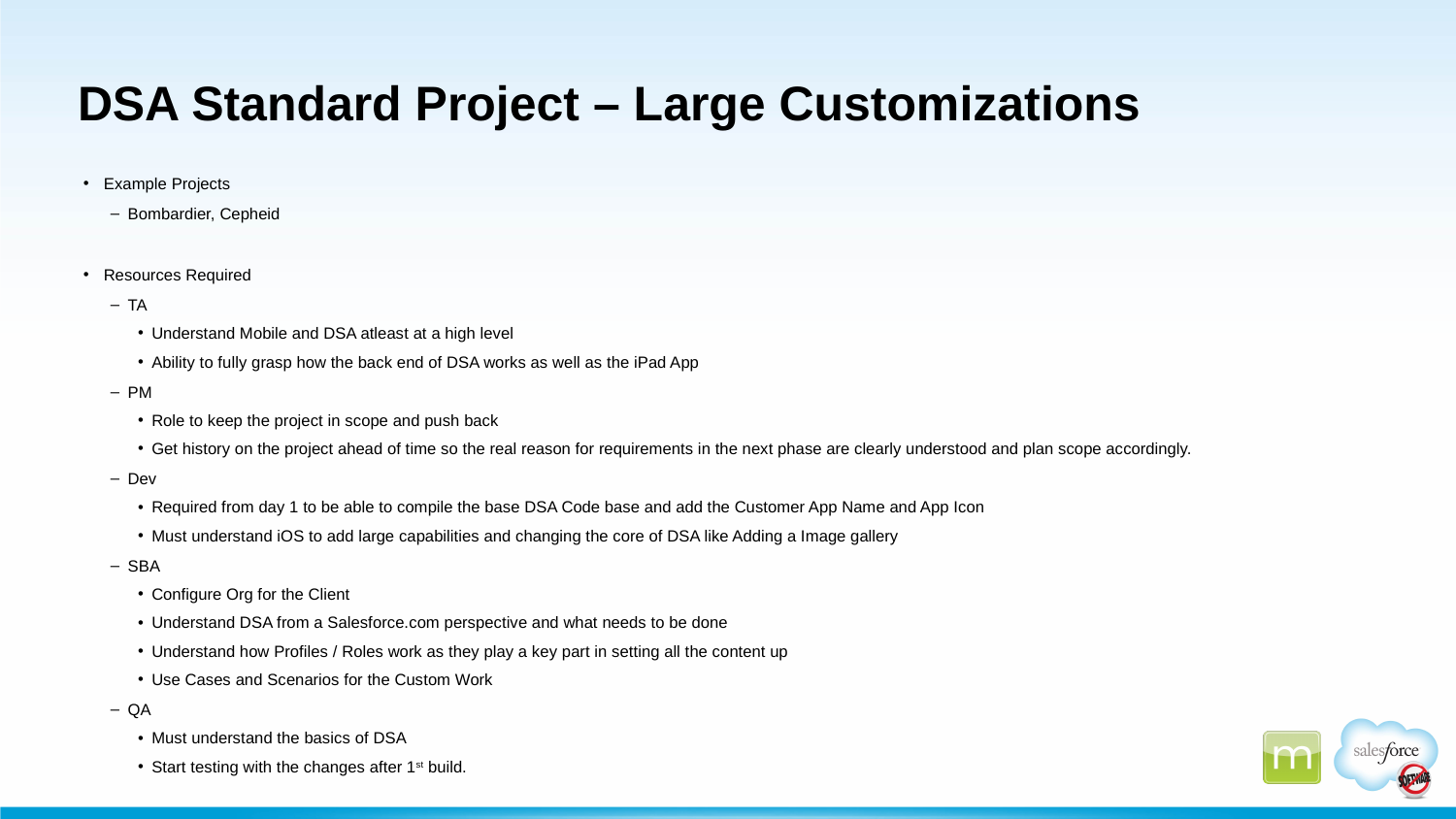

# DSA Standard Project – Large Customizations
Example Projects
Bombardier, Cepheid

Resources Required
TA
Understand Mobile and DSA atleast at a high level
Ability to fully grasp how the back end of DSA works as well as the iPad App
PM
Role to keep the project in scope and push back
Get history on the project ahead of time so the real reason for requirements in the next phase are clearly understood and plan scope accordingly.
Dev
Required from day 1 to be able to compile the base DSA Code base and add the Customer App Name and App Icon
Must understand iOS to add large capabilities and changing the core of DSA like Adding a Image gallery
SBA
Configure Org for the Client
Understand DSA from a Salesforce.com perspective and what needs to be done
Understand how Profiles / Roles work as they play a key part in setting all the content up
Use Cases and Scenarios for the Custom Work
QA
Must understand the basics of DSA
Start testing with the changes after 1st build.